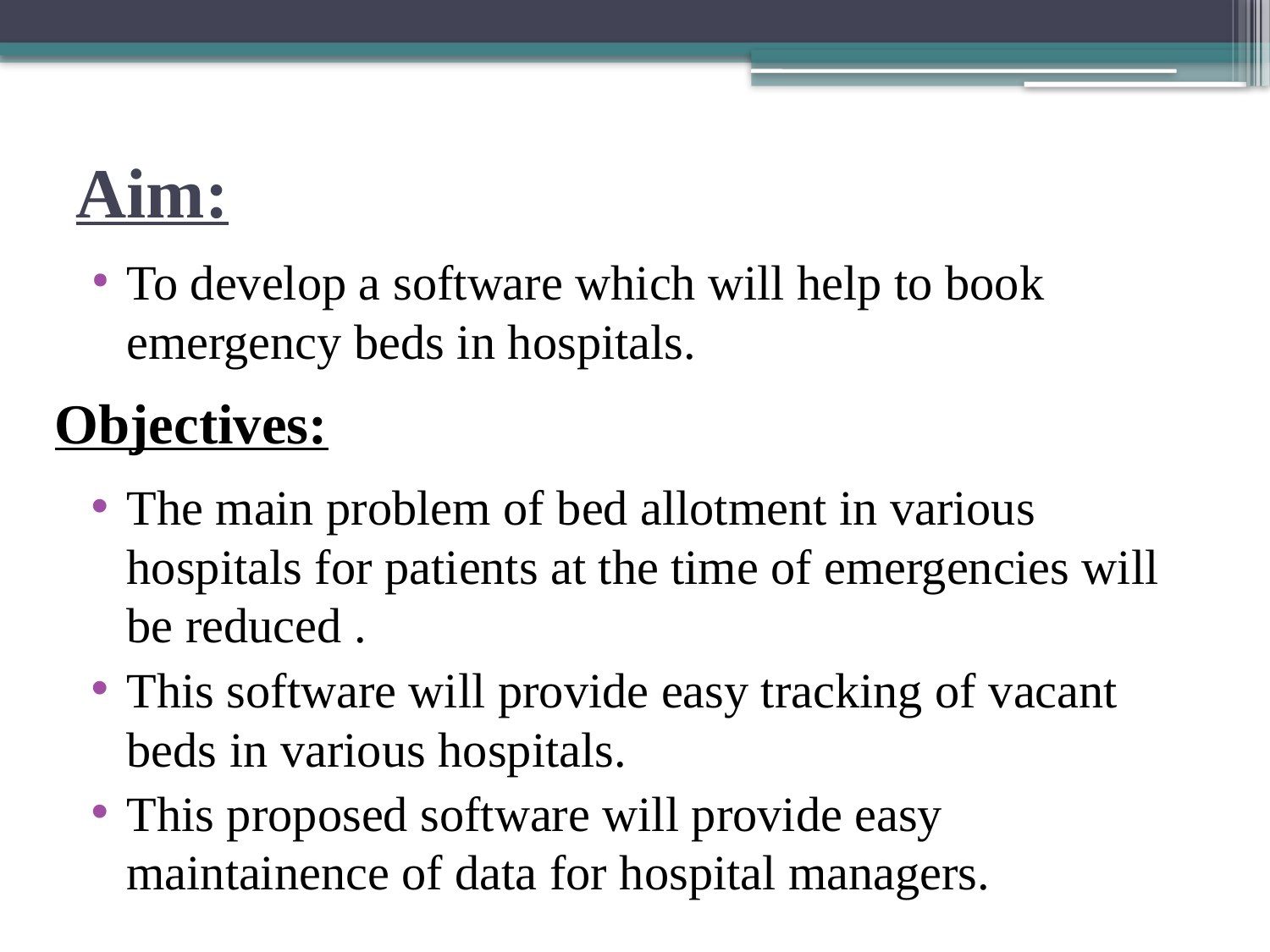

# Aim:

To develop a software which will help to book emergency beds in hospitals.

Objectives:
The main problem of bed allotment in various hospitals for patients at the time of emergencies will be reduced .
This software will provide easy tracking of vacant beds in various hospitals.
This proposed software will provide easy maintainence of data for hospital managers.